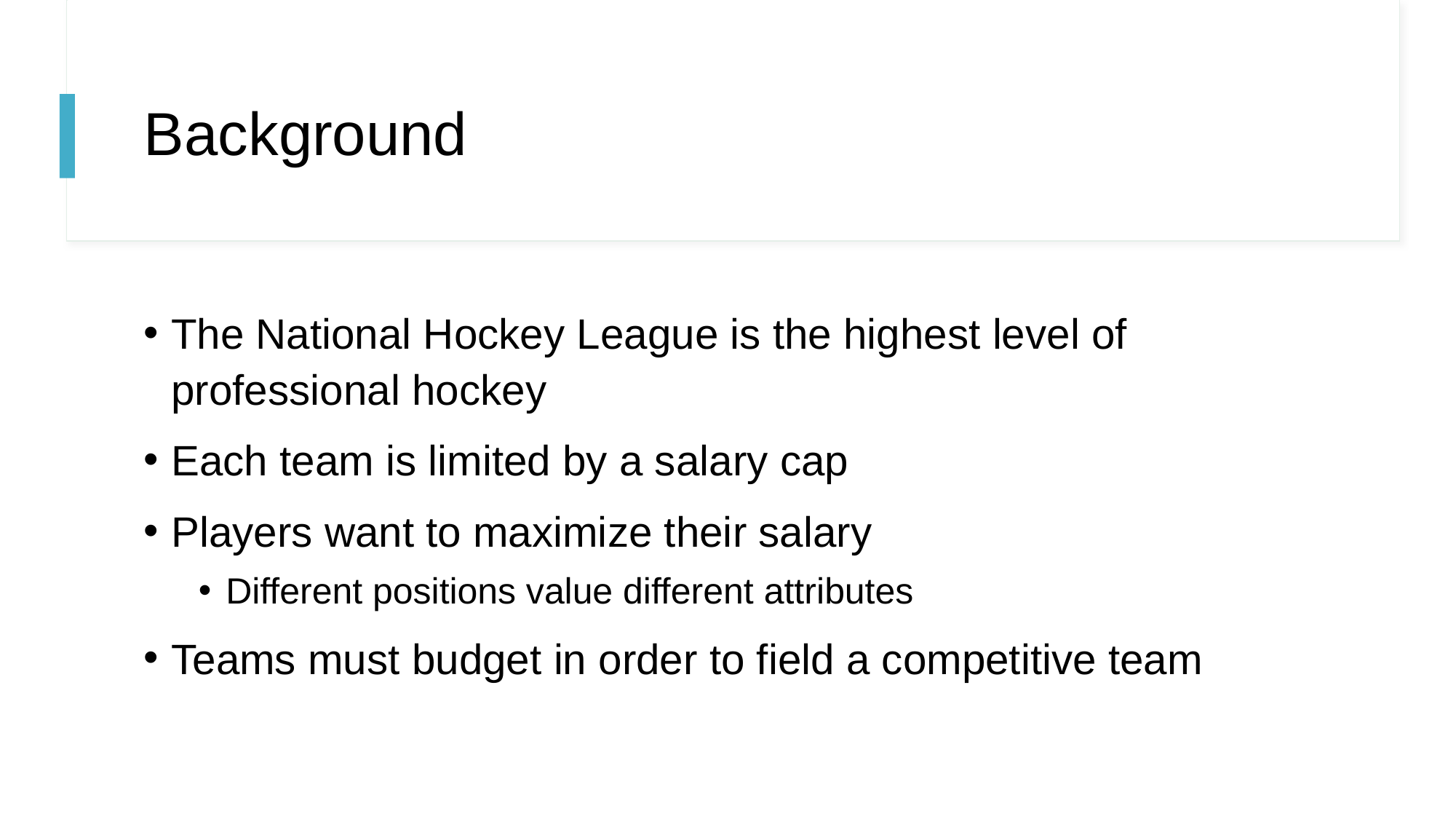

# Background
The National Hockey League is the highest level of professional hockey
Each team is limited by a salary cap
Players want to maximize their salary
Different positions value different attributes
Teams must budget in order to field a competitive team